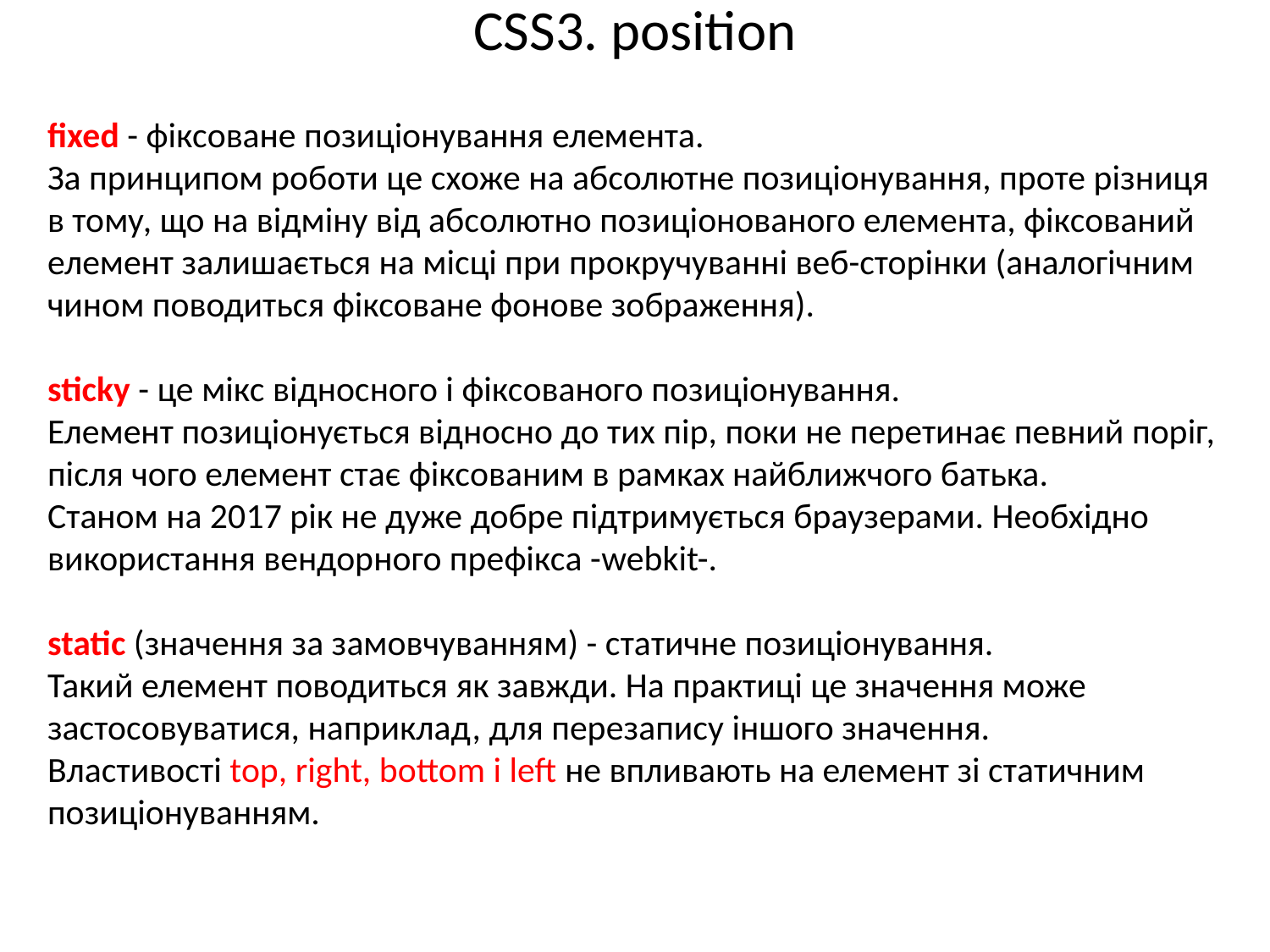

# CSS3. position
fixed - фіксоване позиціонування елемента.
За принципом роботи це схоже на абсолютне позиціонування, проте різниця в тому, що на відміну від абсолютно позиціонованого елемента, фіксований елемент залишається на місці при прокручуванні веб-сторінки (аналогічним чином поводиться фіксоване фонове зображення).

sticky - це мікс відносного і фіксованого позиціонування.
Елемент позиціонується відносно до тих пір, поки не перетинає певний поріг, після чого елемент стає фіксованим в рамках найближчого батька.
Станом на 2017 рік не дуже добре підтримується браузерами. Необхідно використання вендорного префікса -webkit-.

static (значення за замовчуванням) - статичне позиціонування.
Такий елемент поводиться як завжди. На практиці це значення може застосовуватися, наприклад, для перезапису іншого значення.
Властивості top, right, bottom і left не впливають на елемент зі статичним позиціонуванням.